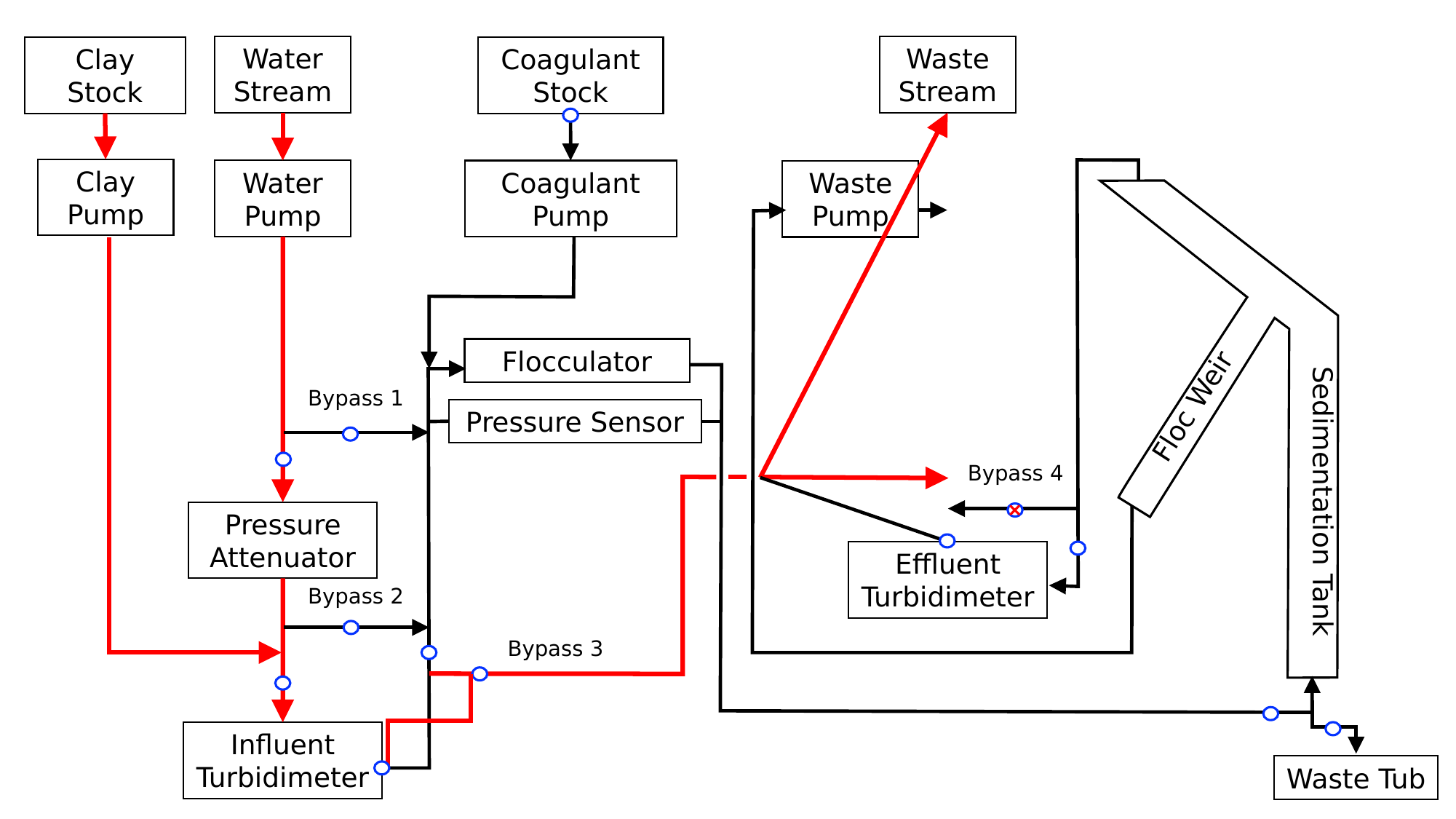

Water Stream
Waste Stream
Clay Stock
Coagulant Stock

Clay Pump

Water Pump
Coagulant Pump
Waste Pump

Floc Weir
Sedimentation Tank

Flocculator

Bypass 1
Pressure Sensor

Bypass 4

Pressure Attenuator

Effluent Turbidimeter
Bypass 2

Bypass 3

Influent Turbidimeter
Waste Tub